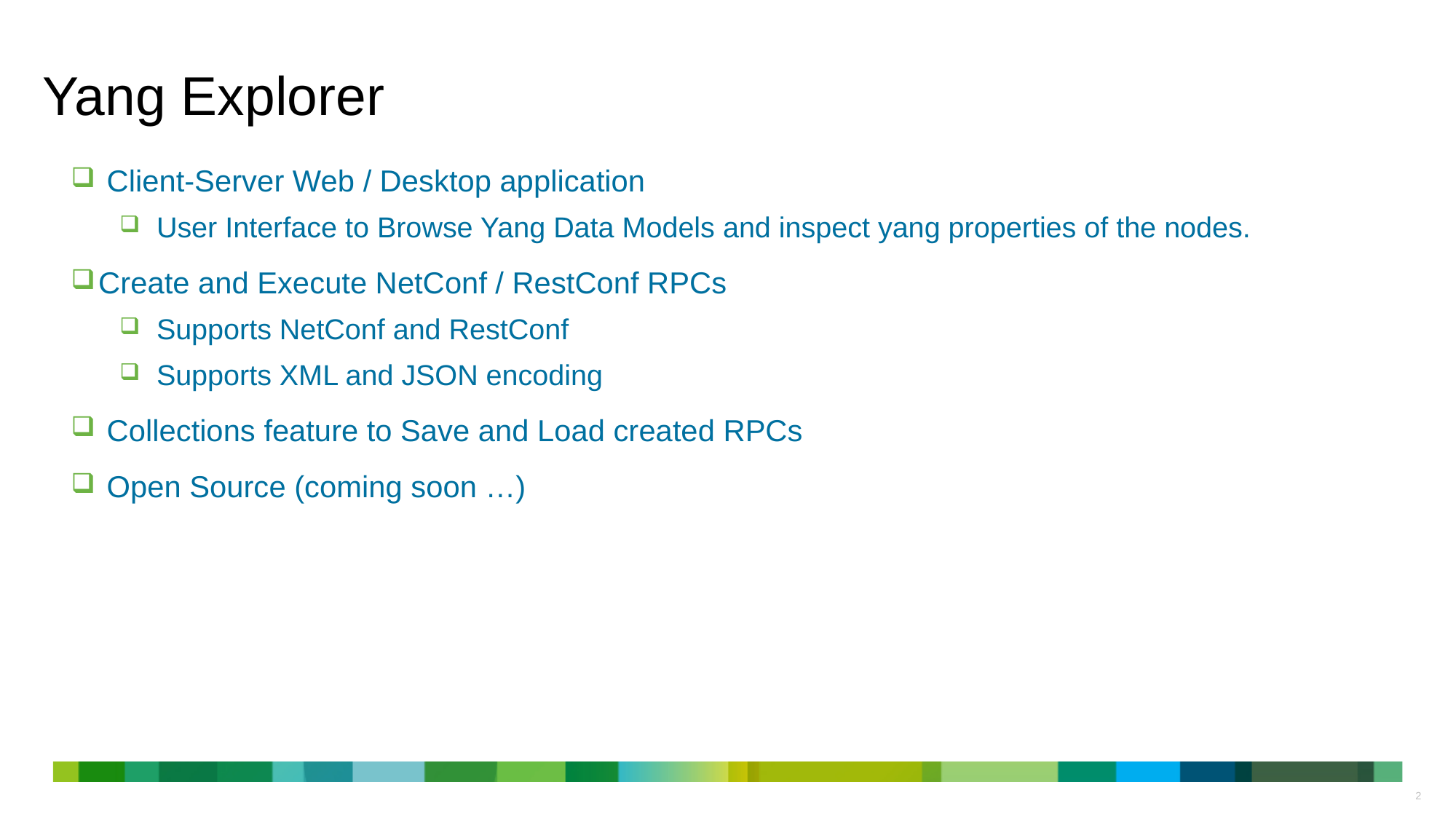

# Yang Explorer
 Client-Server Web / Desktop application
  User Interface to Browse Yang Data Models and inspect yang properties of the nodes.
Create and Execute NetConf / RestConf RPCs
  Supports NetConf and RestConf
  Supports XML and JSON encoding
 Collections feature to Save and Load created RPCs
 Open Source (coming soon …)